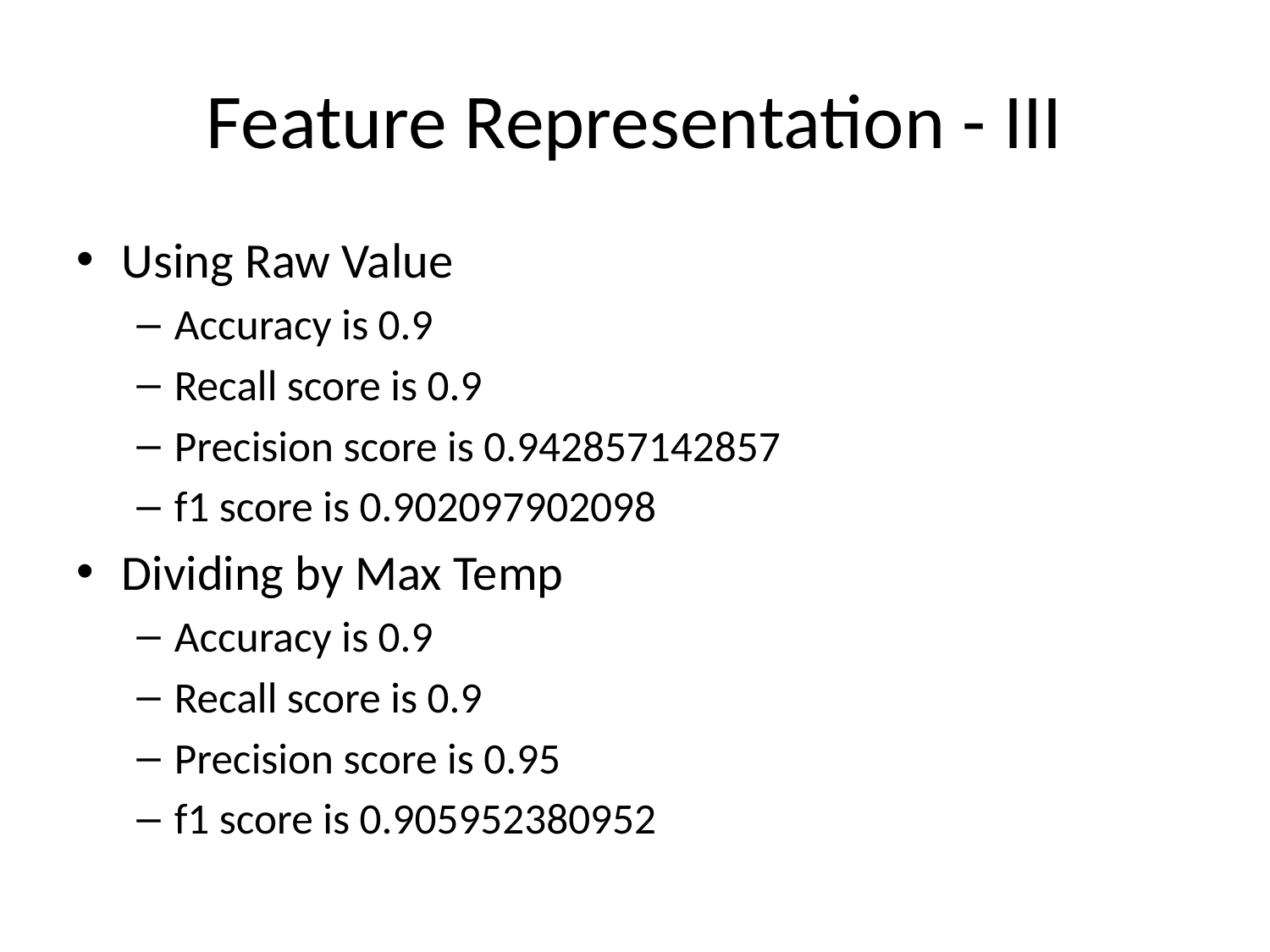

# Feature Representation - III
Using Raw Value
Accuracy is 0.9
Recall score is 0.9
Precision score is 0.942857142857
f1 score is 0.902097902098
Dividing by Max Temp
Accuracy is 0.9
Recall score is 0.9
Precision score is 0.95
f1 score is 0.905952380952